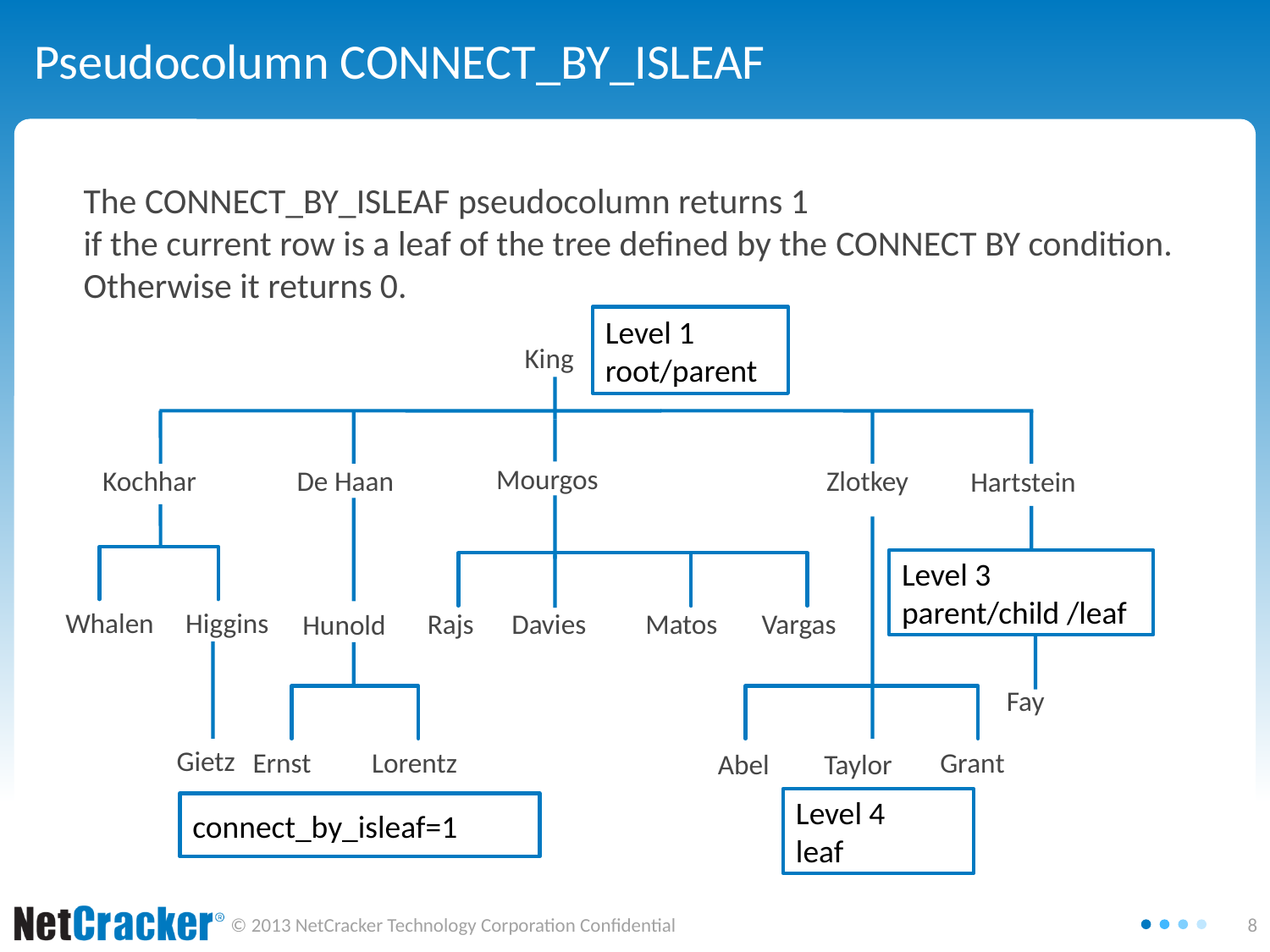

# Pseudocolumn CONNECT_BY_ISLEAF
The CONNECT_BY_ISLEAF pseudocolumn returns 1
if the current row is a leaf of the tree defined by the CONNECT BY condition.
Otherwise it returns 0.
Level 1
root/parent
King

Mourgos
Kochhar
De Haan
Zlotkey
Hartstein

Level 3
parent/child /leaf

Whalen
Higgins
Rajs
Davies
Matos
Vargas
Hunold

Fay

Gietz
Grant
Ernst
Lorentz
Abel
Taylor
Level 4
leaf
connect_by_isleaf=1